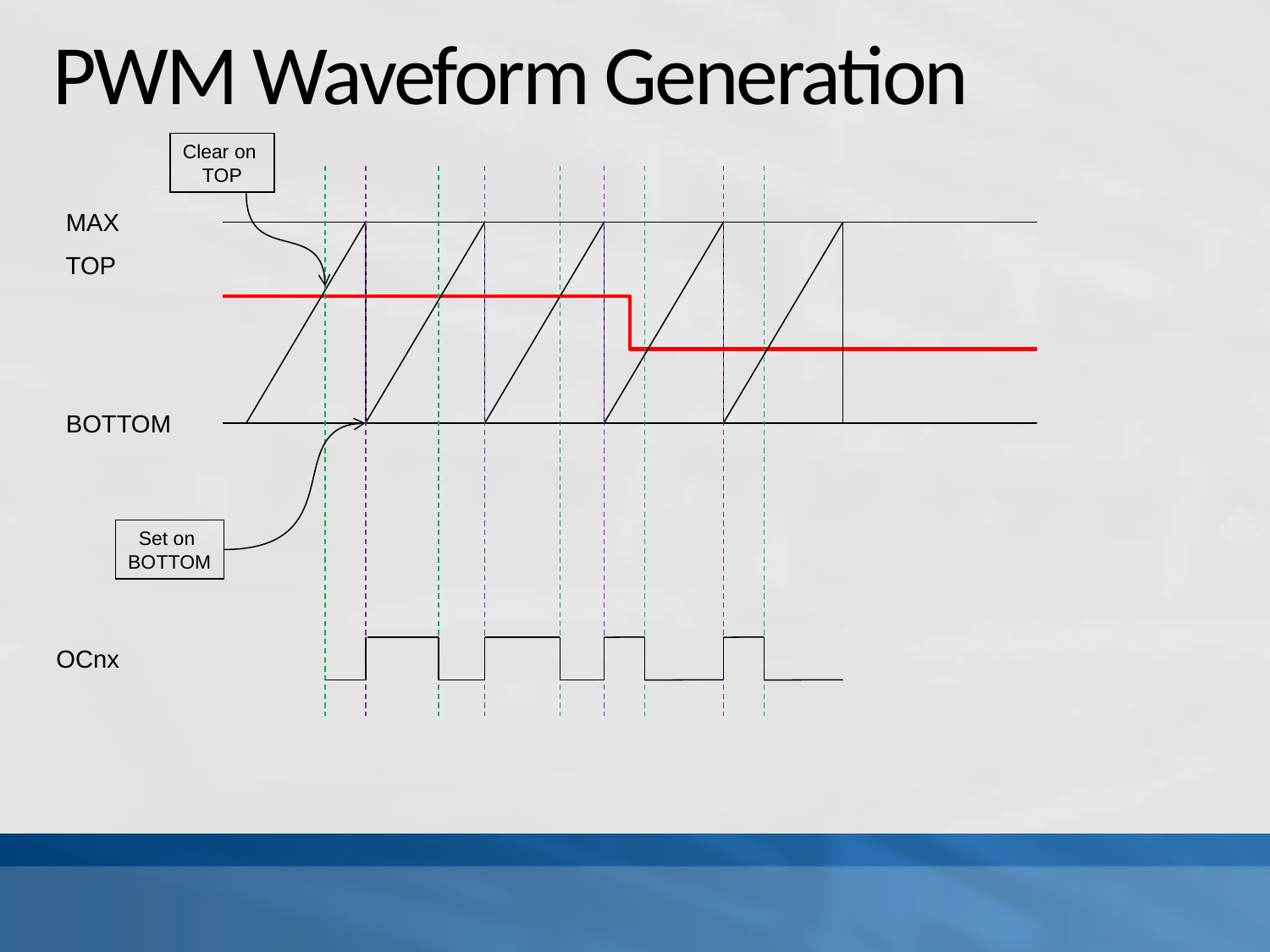

# PWM Waveform Generation
Clear on
TOP
MAX
TOP
BOTTOM
Set on
BOTTOM
OCnx